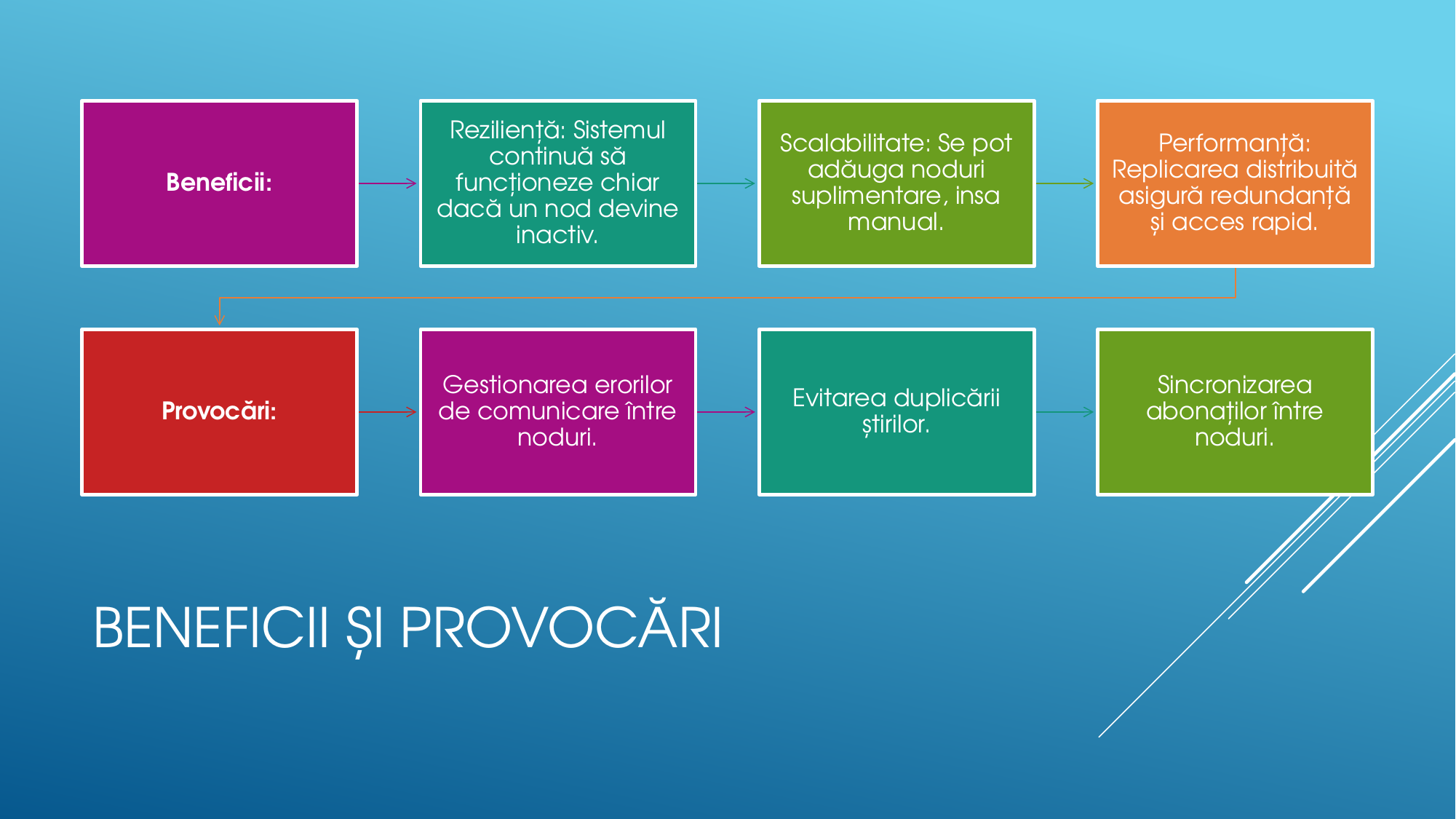

Beneficii:

Reziliență: Sistemul continuă să funcționeze chiar dacă un nod devine inactiv.

Scalabilitate: Se pot adăuga noduri suplimentare, insa manual.

Performanță: Replicarea distribuită asigură redundanță și acces rapid.

Provocări:

Gestionarea erorilor de comunicare între noduri.

Evitarea duplicării știrilor.
Sincronizarea abonaților între noduri.
# Beneficii și Provocări